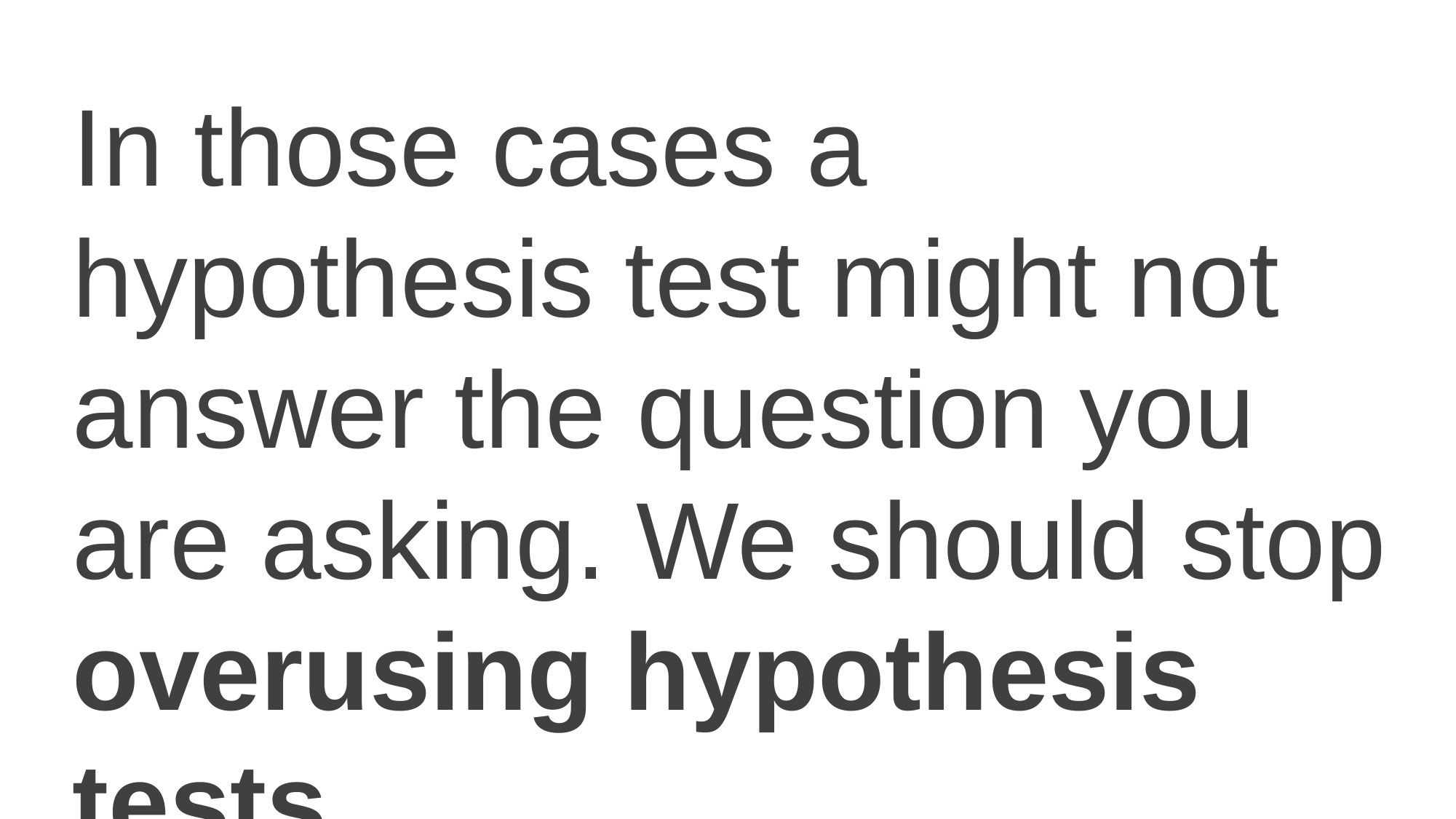

In those cases a hypothesis test might not answer the question you are asking. We should stop overusing hypothesis tests.